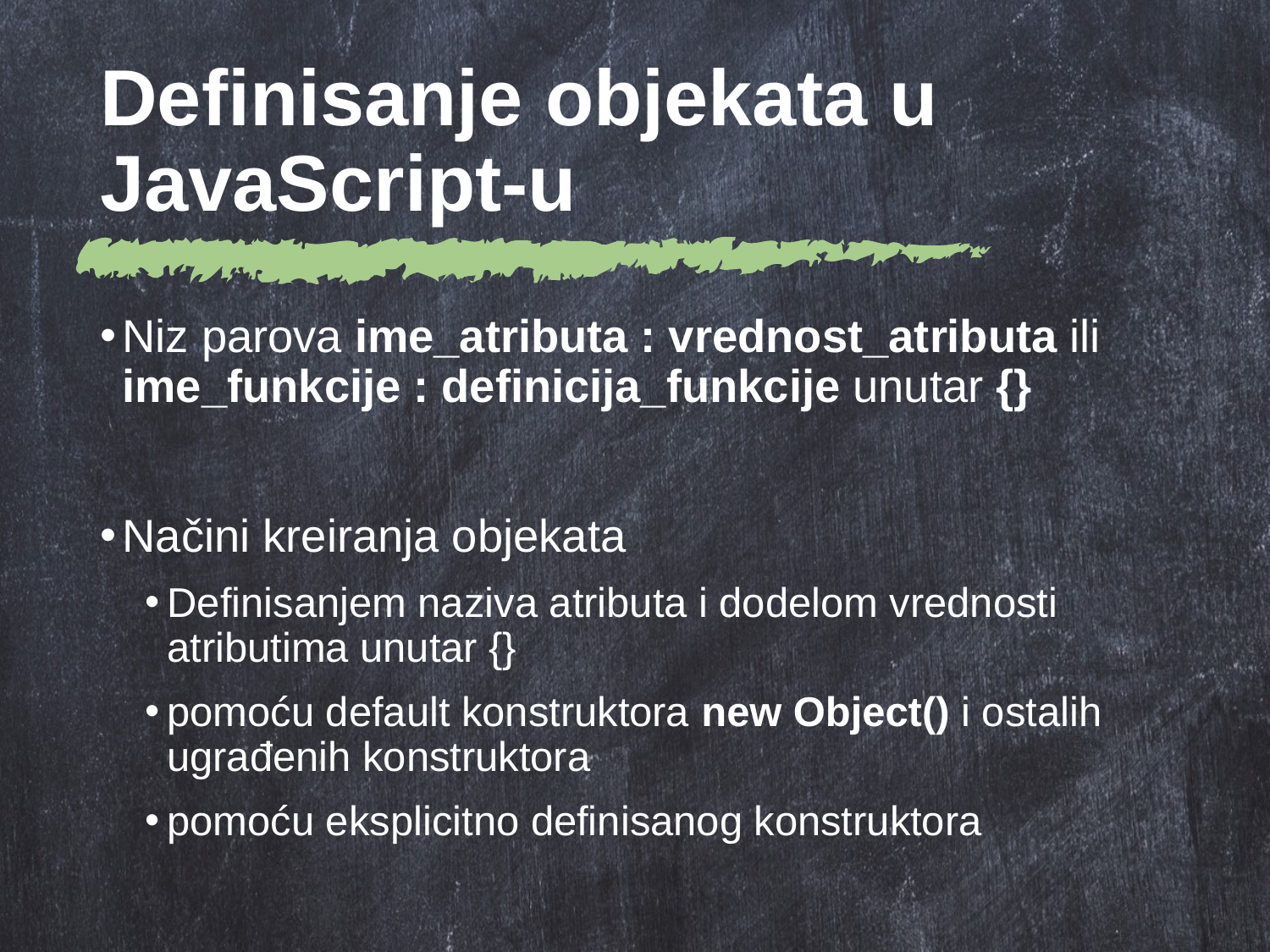

# Definisanje objekata u JavaScript-u
Niz parova ime_atributa : vrednost_atributa ili
ime_funkcije : definicija_funkcije unutar {}

Načini kreiranja objekata
Definisanjem naziva atributa i dodelom vrednosti atributima unutar {}
pomoću default konstruktora new Object() i ostalih ugrađenih konstruktora
pomoću eksplicitno definisanog konstruktora